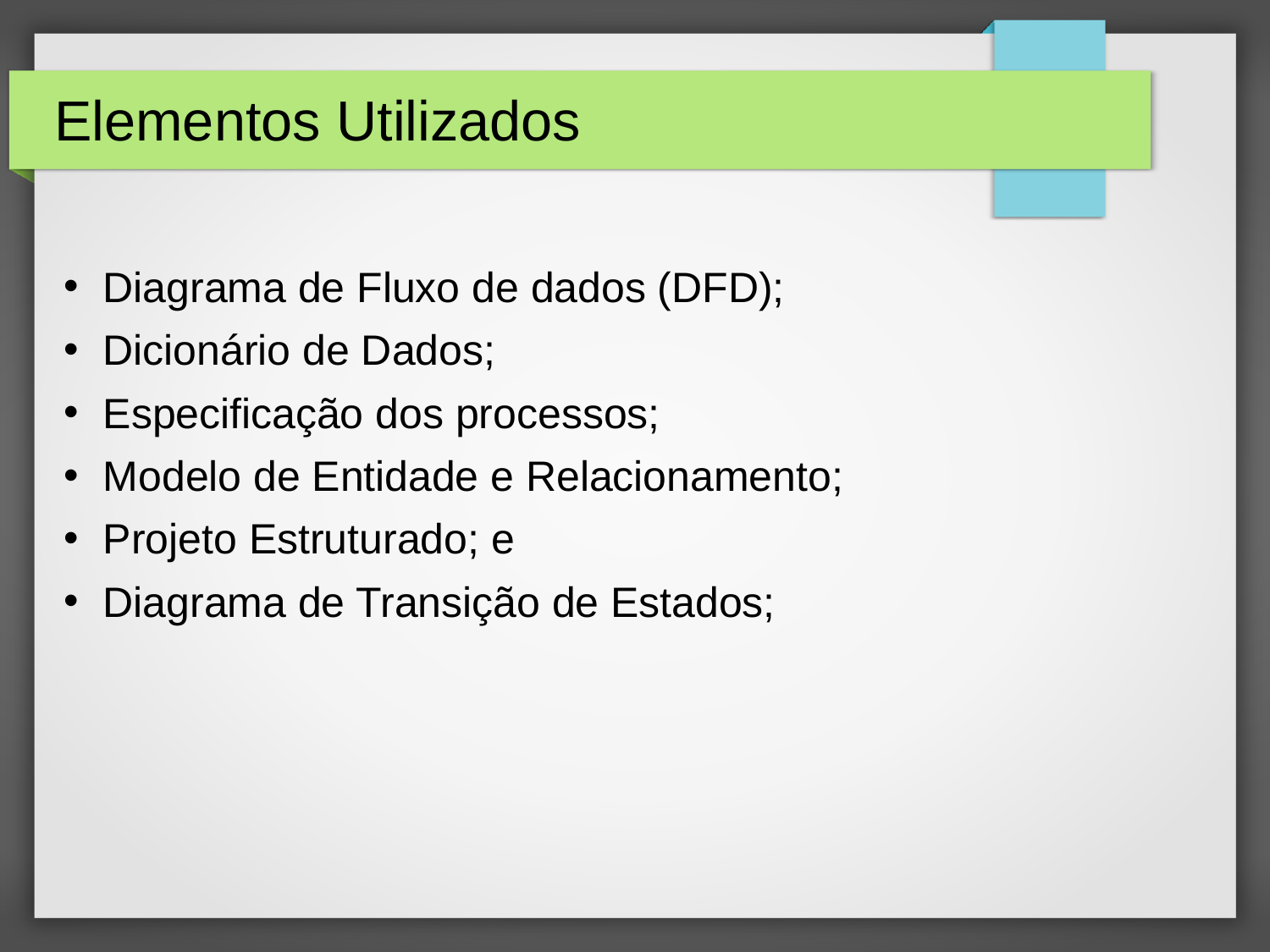

# Elementos Utilizados
Diagrama de Fluxo de dados (DFD);
Dicionário de Dados;
Especificação dos processos;
Modelo de Entidade e Relacionamento;
Projeto Estruturado; e
Diagrama de Transição de Estados;